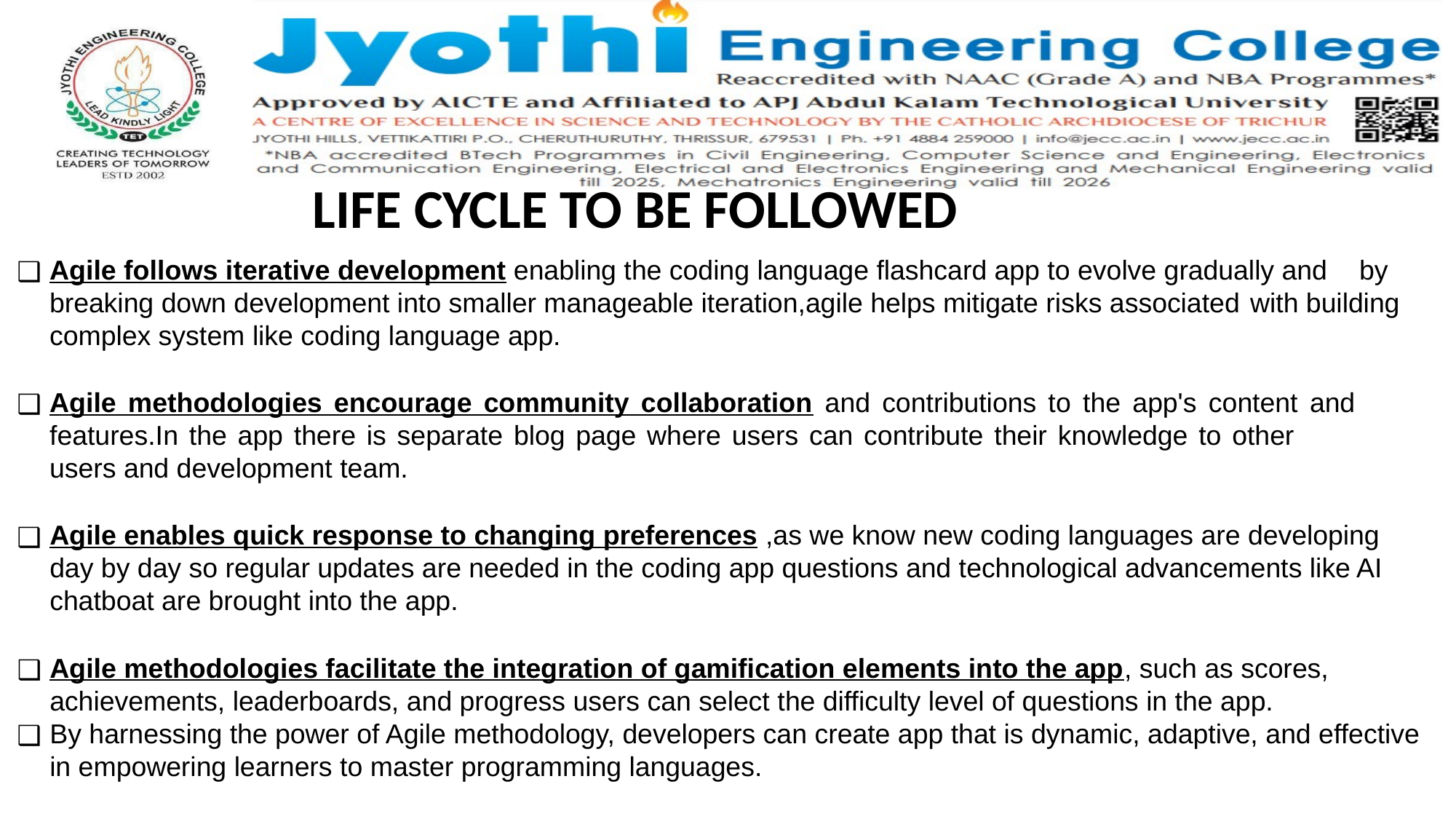

# LIFE CYCLE TO BE FOLLOWED
Agile follows iterative development enabling the coding language flashcard app to evolve gradually and 	by breaking down development into smaller manageable iteration,agile helps mitigate risks associated 	with building complex system like coding language app.

Agile methodologies encourage community collaboration and contributions to the app's content and 	features.In the app there is separate blog page where users can contribute their knowledge to other 	users and development team.

Agile enables quick response to changing preferences ,as we know new coding languages are developing day by day so regular updates are needed in the coding app questions and technological advancements like AI chatboat are brought into the app.

Agile methodologies facilitate the integration of gamification elements into the app, such as scores,
achievements, leaderboards, and progress users can select the difficulty level of questions in the app.
By harnessing the power of Agile methodology, developers can create app that is dynamic, adaptive, and effective in empowering learners to master programming languages.